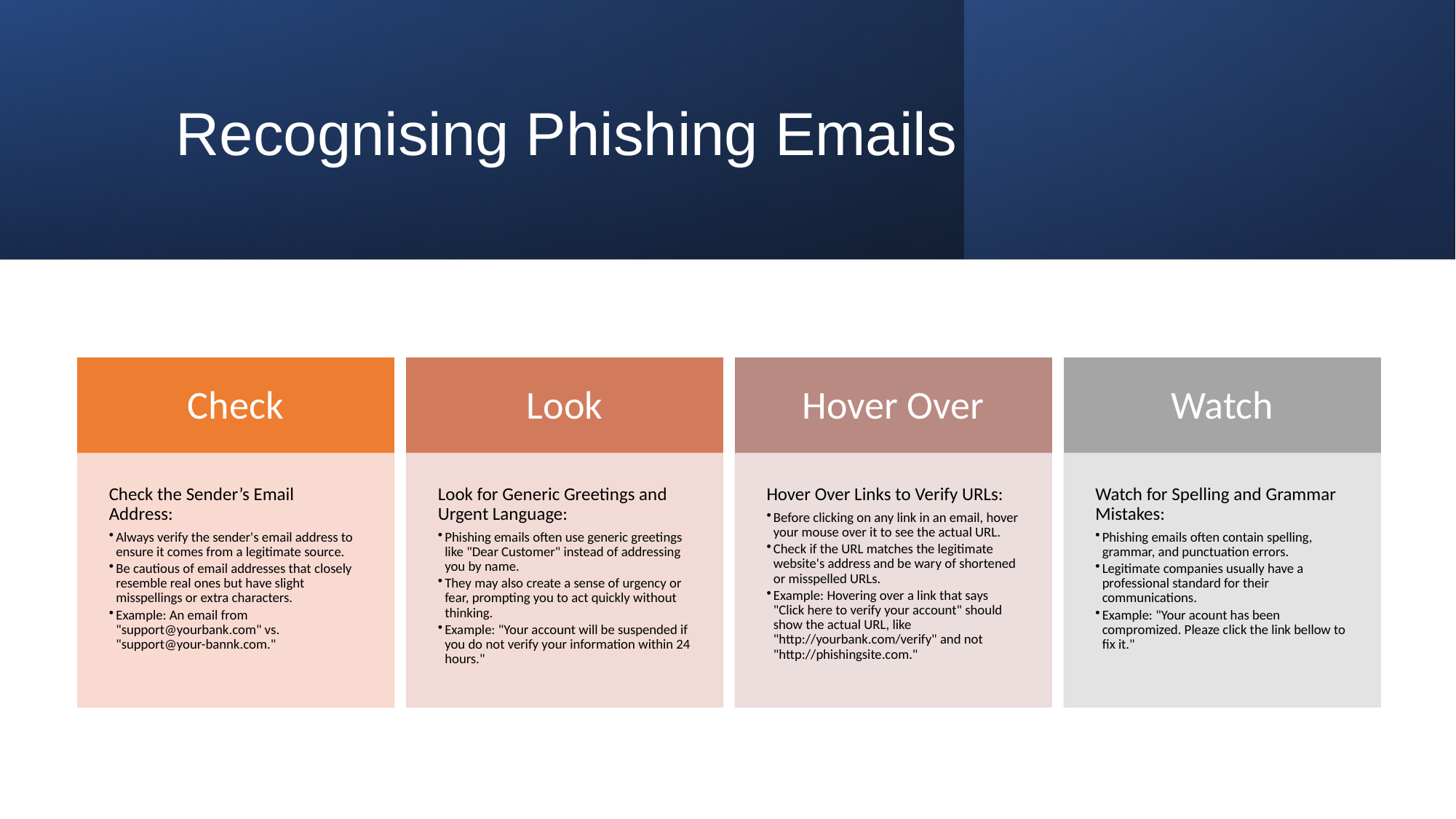

# Recognising Phishing Emails
Check
Check the Sender’s Email Address:
Always verify the sender's email address to ensure it comes from a legitimate source.
Be cautious of email addresses that closely resemble real ones but have slight misspellings or extra characters.
Example: An email from "support@yourbank.com" vs. "support@your-bannk.com."
Look
Look for Generic Greetings and Urgent Language:
Phishing emails often use generic greetings like "Dear Customer" instead of addressing you by name.
They may also create a sense of urgency or fear, prompting you to act quickly without thinking.
Example: "Your account will be suspended if you do not verify your information within 24 hours."
Hover Over
Hover Over Links to Verify URLs:
Before clicking on any link in an email, hover your mouse over it to see the actual URL.
Check if the URL matches the legitimate website's address and be wary of shortened or misspelled URLs.
Example: Hovering over a link that says "Click here to verify your account" should show the actual URL, like "http://yourbank.com/verify" and not "http://phishingsite.com."
Watch
Watch for Spelling and Grammar Mistakes:
Phishing emails often contain spelling, grammar, and punctuation errors.
Legitimate companies usually have a professional standard for their communications.
Example: "Your acount has been compromized. Pleaze click the link bellow to fix it."